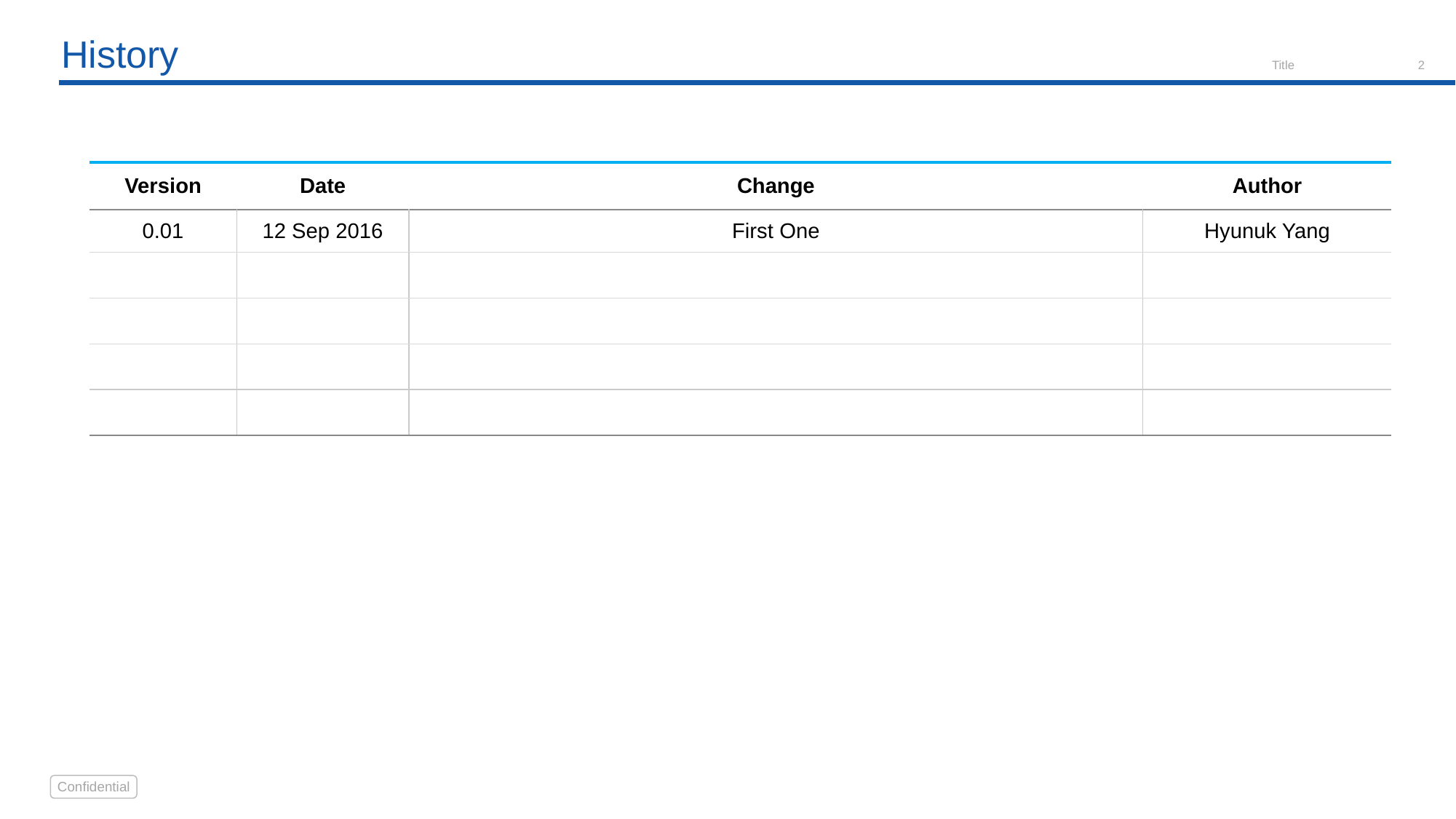

# History
|  |  |  |  |
| --- | --- | --- | --- |
| Version | Date | Change | Author |
| 0.01 | 12 Sep 2016 | First One | Hyunuk Yang |
|  |  |  |  |
|  |  |  |  |
|  |  |  |  |
|  |  |  |  |